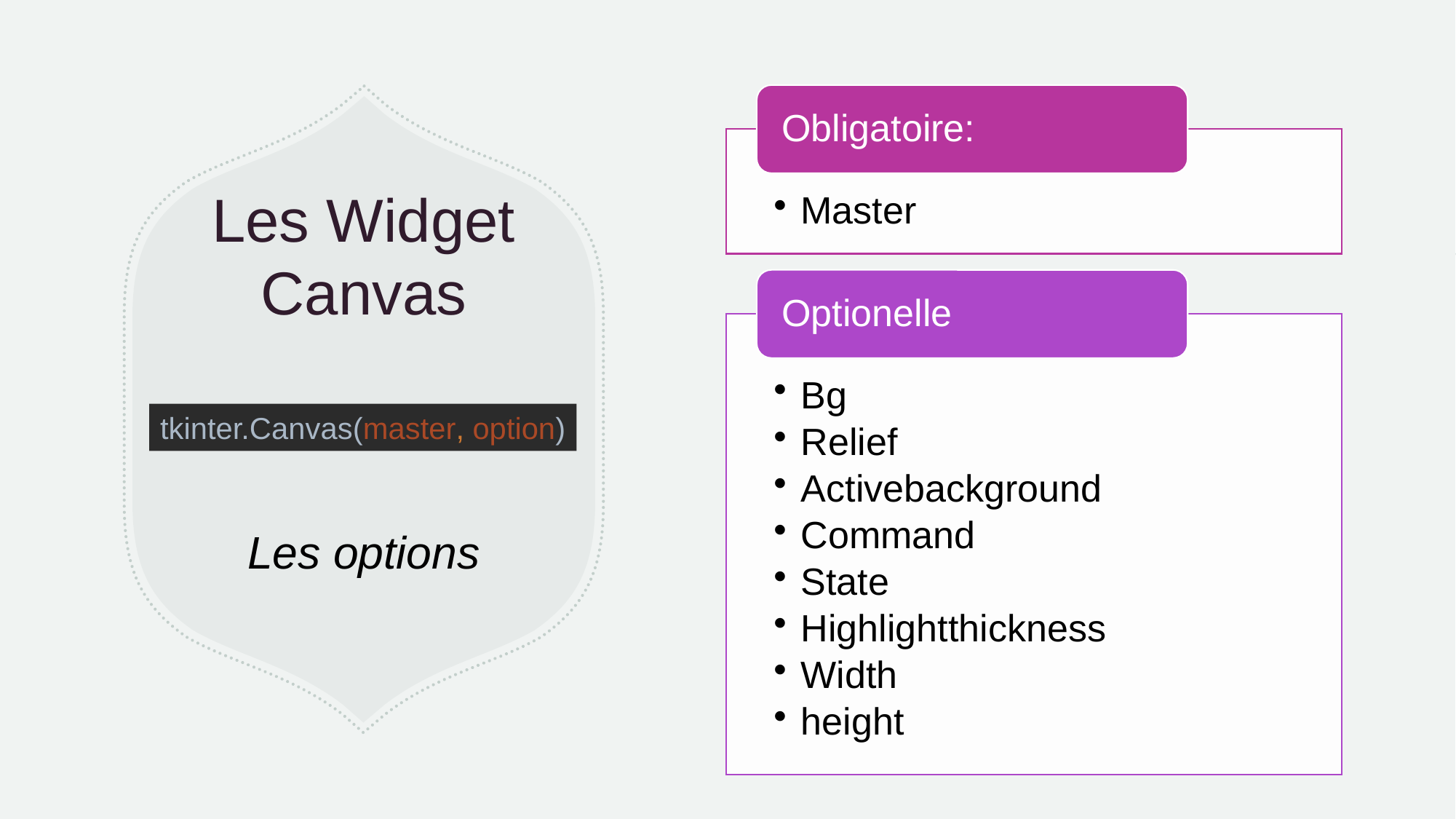

# Les Widget Canvas
Master
Obligatoire:
Bg
Relief
Activebackground
Command
State
Highlightthickness
Width
height
Optionelle

tkinter.Canvas(master, option)
Les options